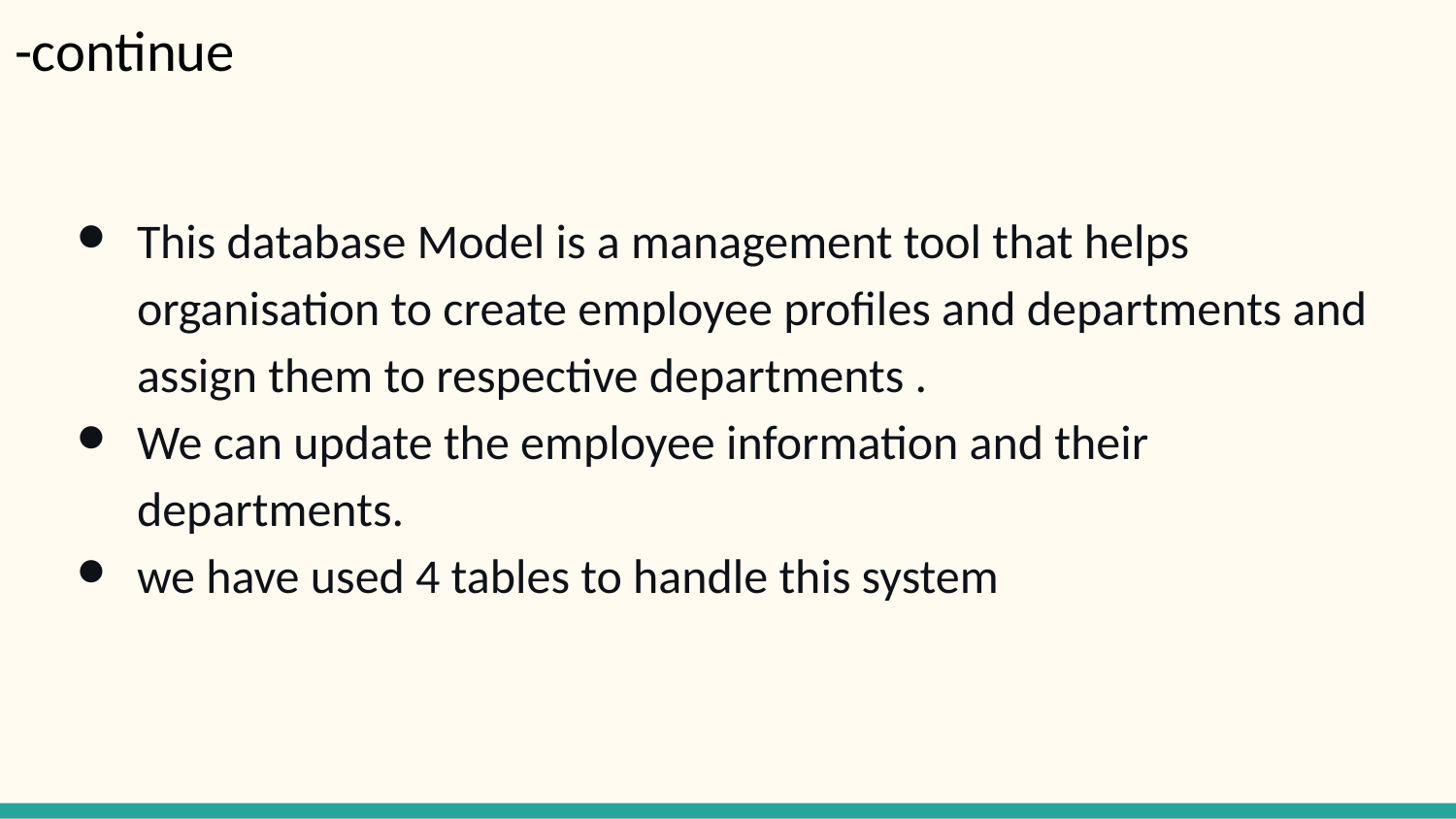

# -continue

This database Model is a management tool that helps organisation to create employee profiles and departments and assign them to respective departments .
We can update the employee information and their departments.
we have used 4 tables to handle this system